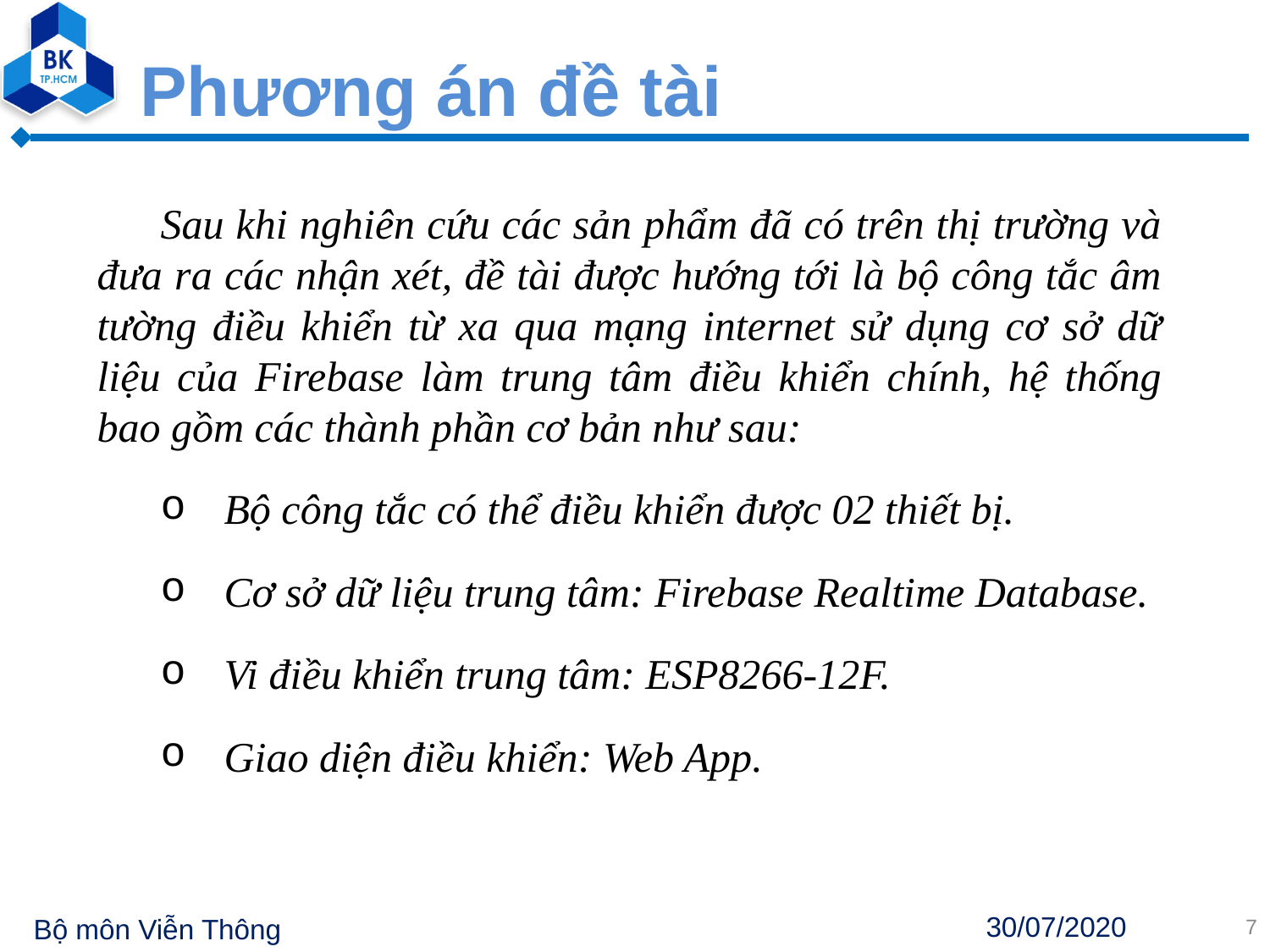

# Phương án đề tài
Sau khi nghiên cứu các sản phẩm đã có trên thị trường và đưa ra các nhận xét, đề tài được hướng tới là bộ công tắc âm tường điều khiển từ xa qua mạng internet sử dụng cơ sở dữ liệu của Firebase làm trung tâm điều khiển chính, hệ thống bao gồm các thành phần cơ bản như sau:
Bộ công tắc có thể điều khiển được 02 thiết bị.
Cơ sở dữ liệu trung tâm: Firebase Realtime Database.
Vi điều khiển trung tâm: ESP8266-12F.
Giao diện điều khiển: Web App.
7